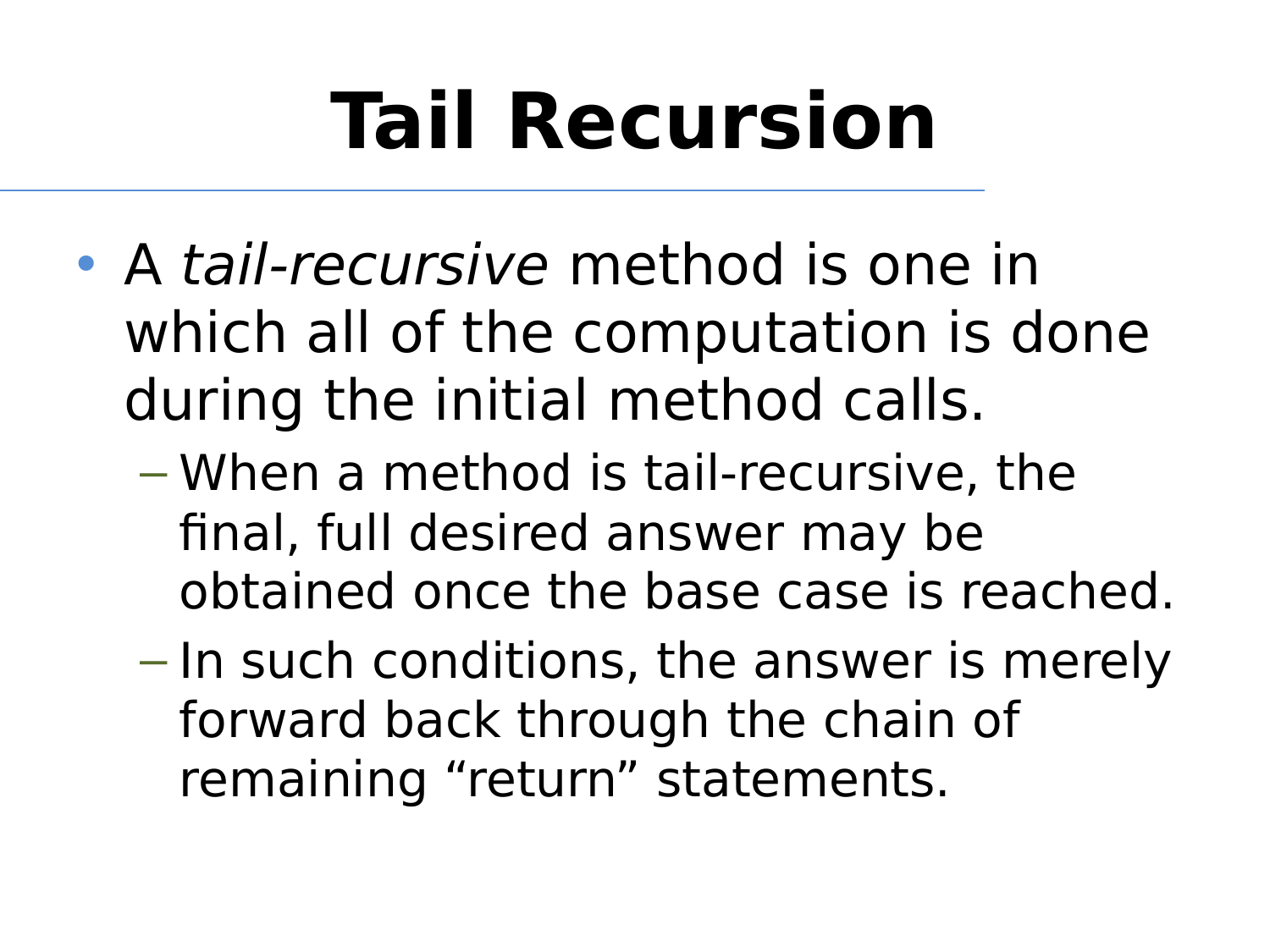

# Tail Recursion
A tail-recursive method is one in which all of the computation is done during the initial method calls.
When a method is tail-recursive, the final, full desired answer may be obtained once the base case is reached.
In such conditions, the answer is merely forward back through the chain of remaining “return” statements.